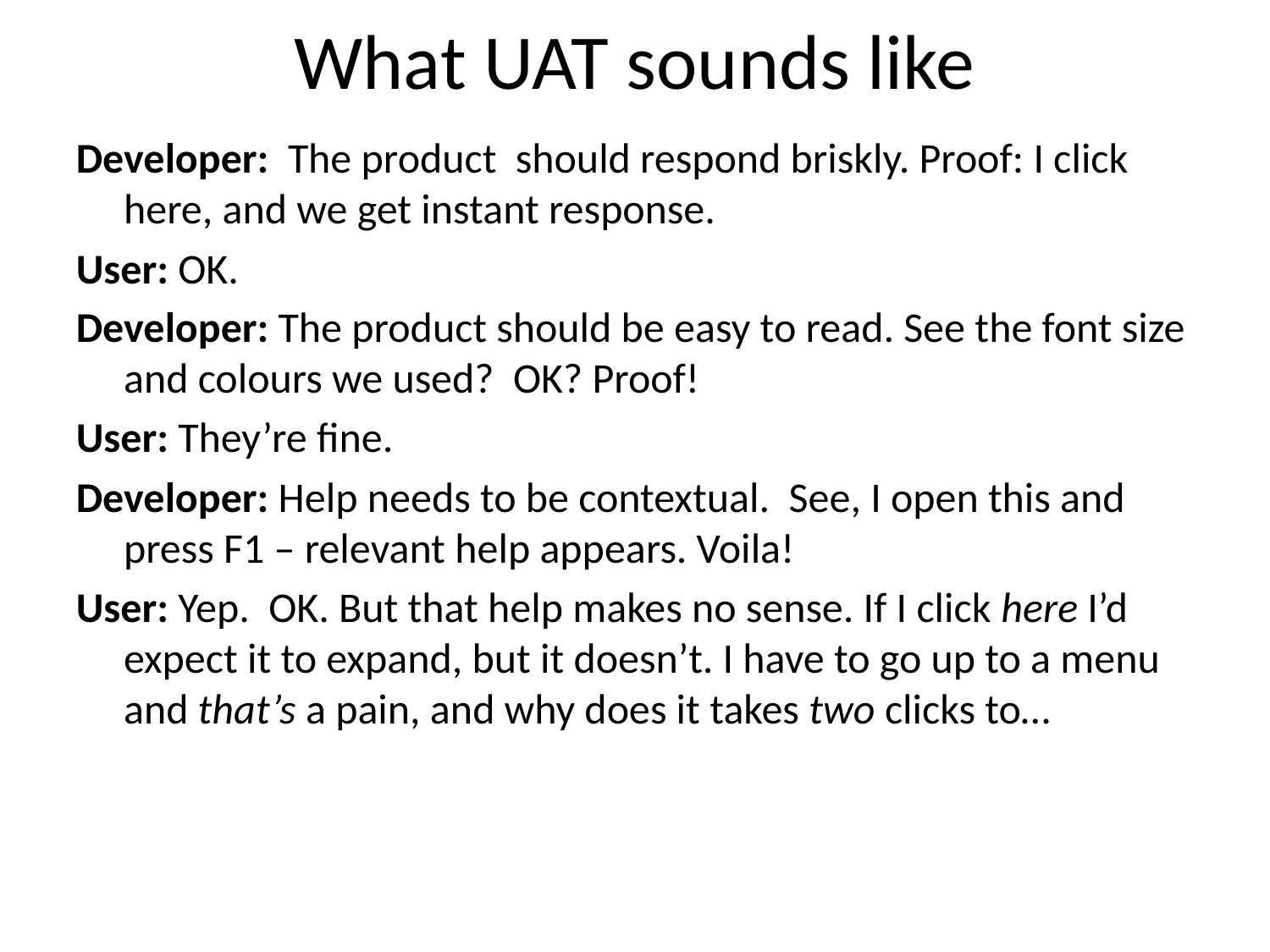

# What UAT sounds like
Developer:  The product  should respond briskly. Proof: I click here, and we get instant response.
User: OK.
Developer: The product should be easy to read. See the font size and colours we used?  OK? Proof!
User: They’re fine.
Developer: Help needs to be contextual.  See, I open this and press F1 – relevant help appears. Voila!
User: Yep.  OK. But that help makes no sense. If I click here I’d expect it to expand, but it doesn’t. I have to go up to a menu and that’s a pain, and why does it takes two clicks to…